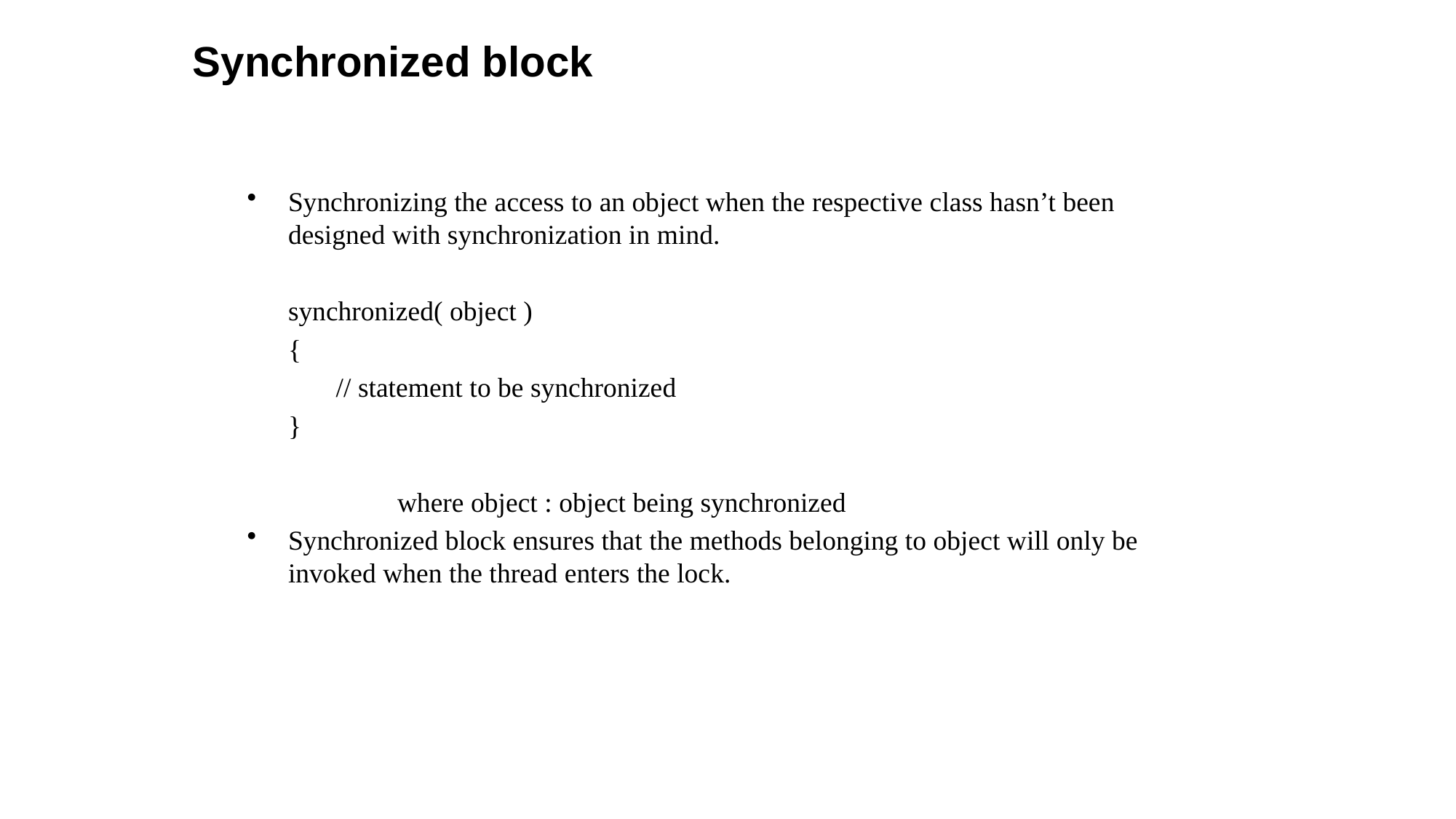

# Synchronized block
Synchronizing the access to an object when the respective class hasn’t been designed with synchronization in mind.

	synchronized( object )
	{
	// statement to be synchronized
	}

		where object : object being synchronized
Synchronized block ensures that the methods belonging to object will only be invoked when the thread enters the lock.